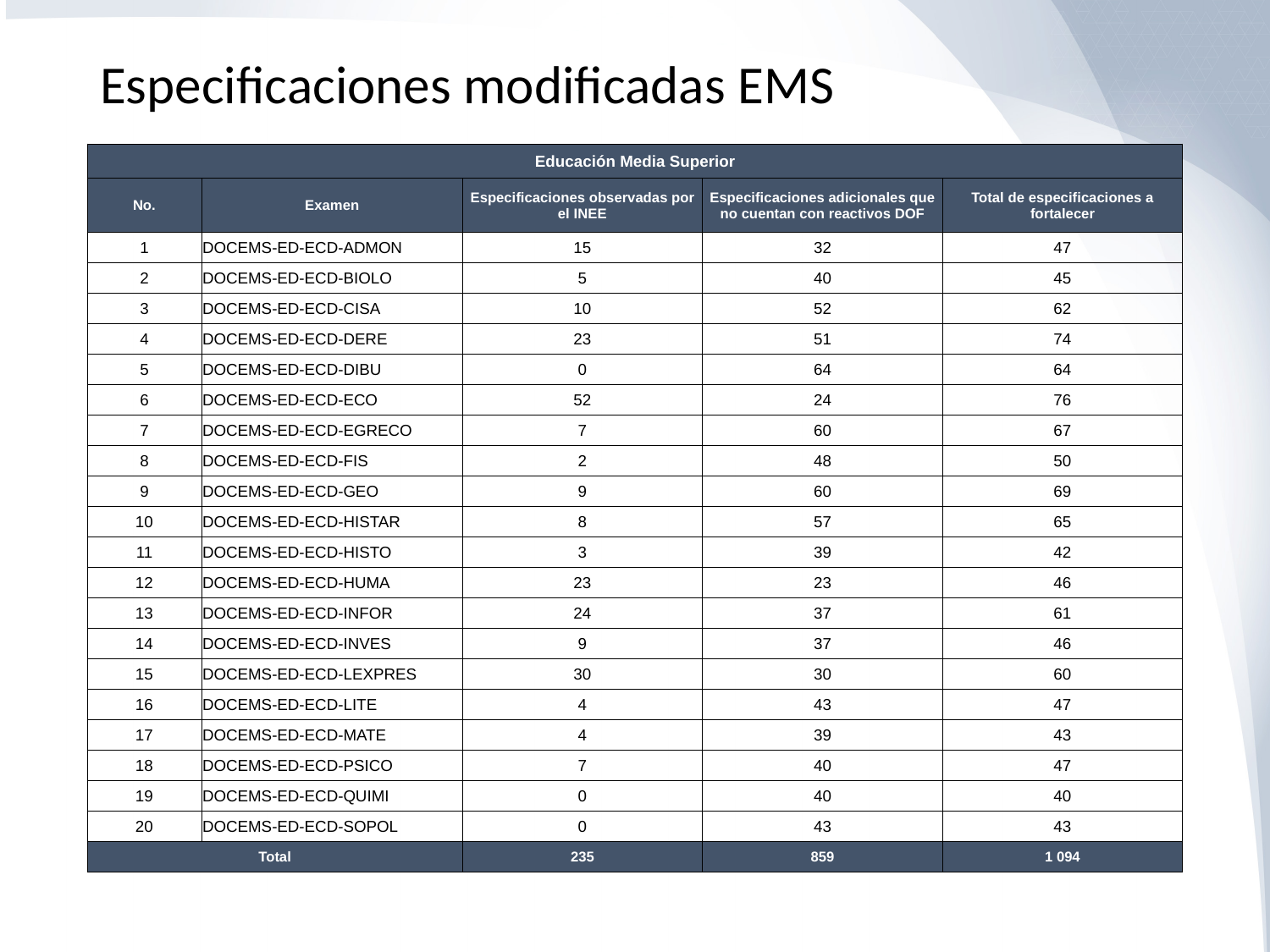

# Especificaciones modificadas EMS
| Educación Media Superior |  |  |  |  |
| --- | --- | --- | --- | --- |
| No. | Examen | Especificaciones observadas por el INEE | Especificaciones adicionales que no cuentan con reactivos DOF | Total de especificaciones a fortalecer |
| 1 | DOCEMS-ED-ECD-ADMON | 15 | 32 | 47 |
| 2 | DOCEMS-ED-ECD-BIOLO | 5 | 40 | 45 |
| 3 | DOCEMS-ED-ECD-CISA | 10 | 52 | 62 |
| 4 | DOCEMS-ED-ECD-DERE | 23 | 51 | 74 |
| 5 | DOCEMS-ED-ECD-DIBU | 0 | 64 | 64 |
| 6 | DOCEMS-ED-ECD-ECO | 52 | 24 | 76 |
| 7 | DOCEMS-ED-ECD-EGRECO | 7 | 60 | 67 |
| 8 | DOCEMS-ED-ECD-FIS | 2 | 48 | 50 |
| 9 | DOCEMS-ED-ECD-GEO | 9 | 60 | 69 |
| 10 | DOCEMS-ED-ECD-HISTAR | 8 | 57 | 65 |
| 11 | DOCEMS-ED-ECD-HISTO | 3 | 39 | 42 |
| 12 | DOCEMS-ED-ECD-HUMA | 23 | 23 | 46 |
| 13 | DOCEMS-ED-ECD-INFOR | 24 | 37 | 61 |
| 14 | DOCEMS-ED-ECD-INVES | 9 | 37 | 46 |
| 15 | DOCEMS-ED-ECD-LEXPRES | 30 | 30 | 60 |
| 16 | DOCEMS-ED-ECD-LITE | 4 | 43 | 47 |
| 17 | DOCEMS-ED-ECD-MATE | 4 | 39 | 43 |
| 18 | DOCEMS-ED-ECD-PSICO | 7 | 40 | 47 |
| 19 | DOCEMS-ED-ECD-QUIMI | 0 | 40 | 40 |
| 20 | DOCEMS-ED-ECD-SOPOL | 0 | 43 | 43 |
| Total |  | 235 | 859 | 1 094 |